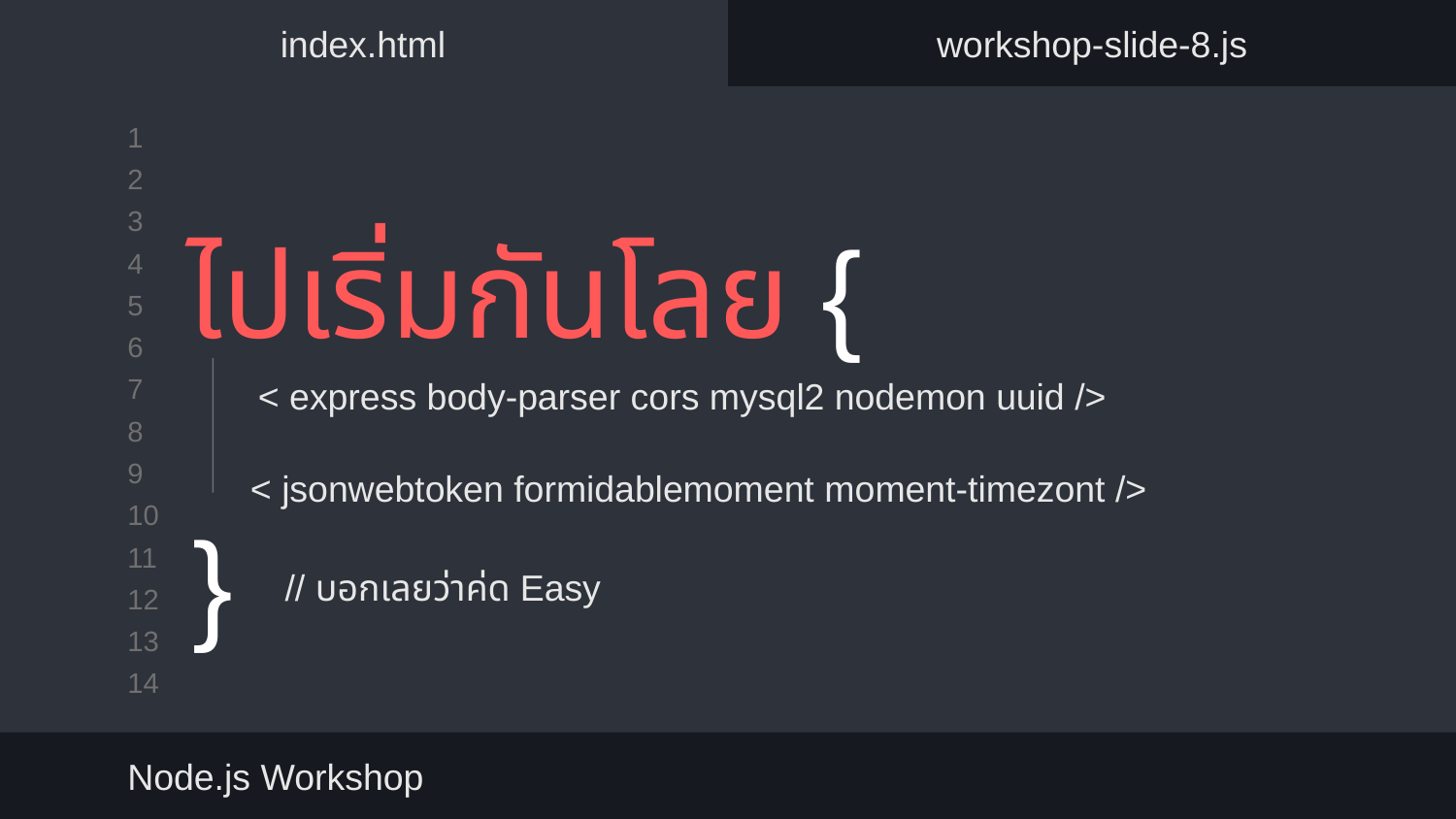

index.html
workshop-slide-8.js
# ไปเริ่มกันโลย {
< express body-parser cors mysql2 nodemon uuid />
}
< jsonwebtoken formidablemoment moment-timezont />
// บอกเลยว่าค่ด Easy
Node.js Workshop